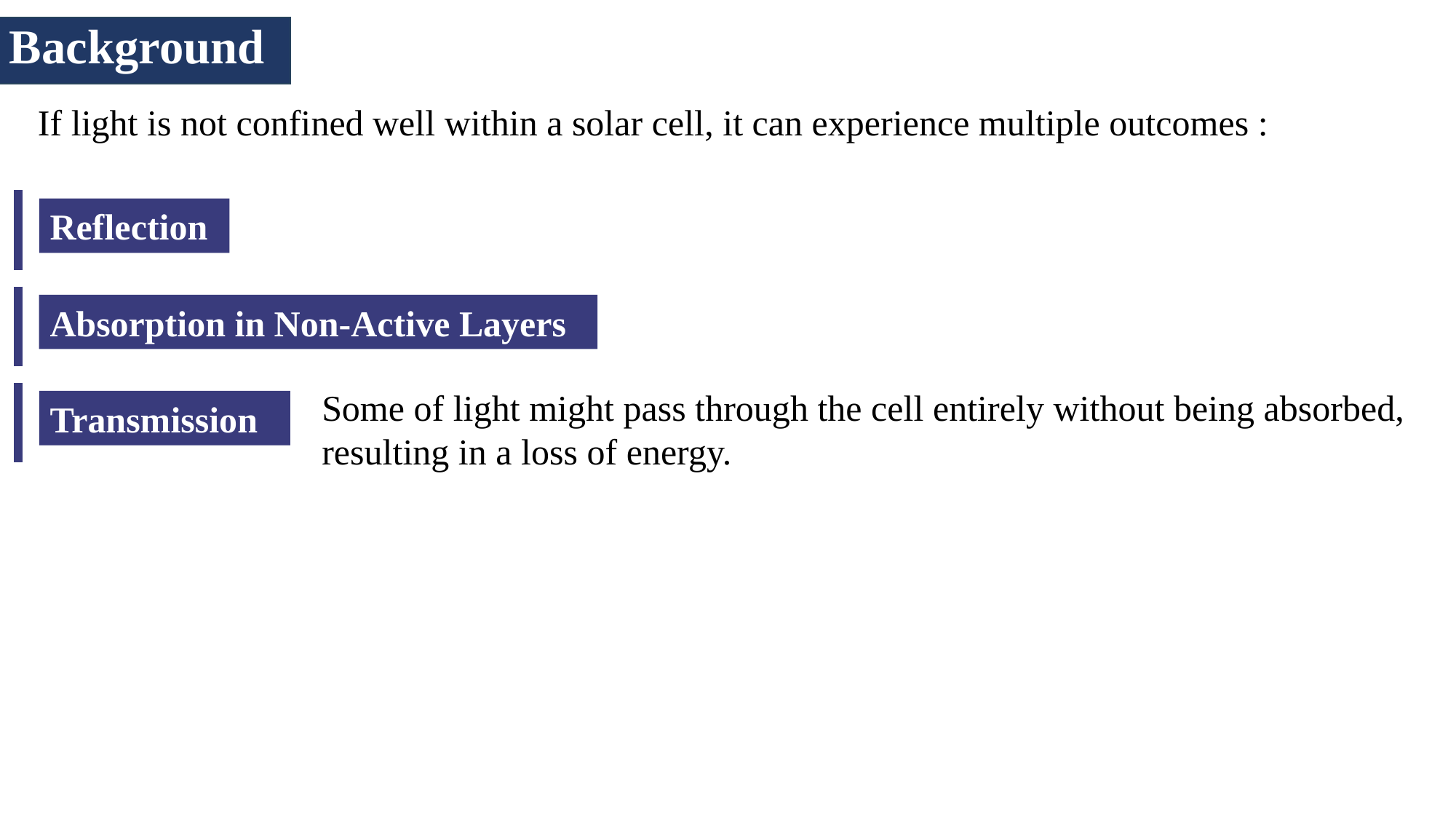

Background

If light is not confined well within a solar cell, it can experience multiple outcomes :
Reflection
Absorption in Non-Active Layers
Some of light might pass through the cell entirely without being absorbed, resulting in a loss of energy.
Transmission